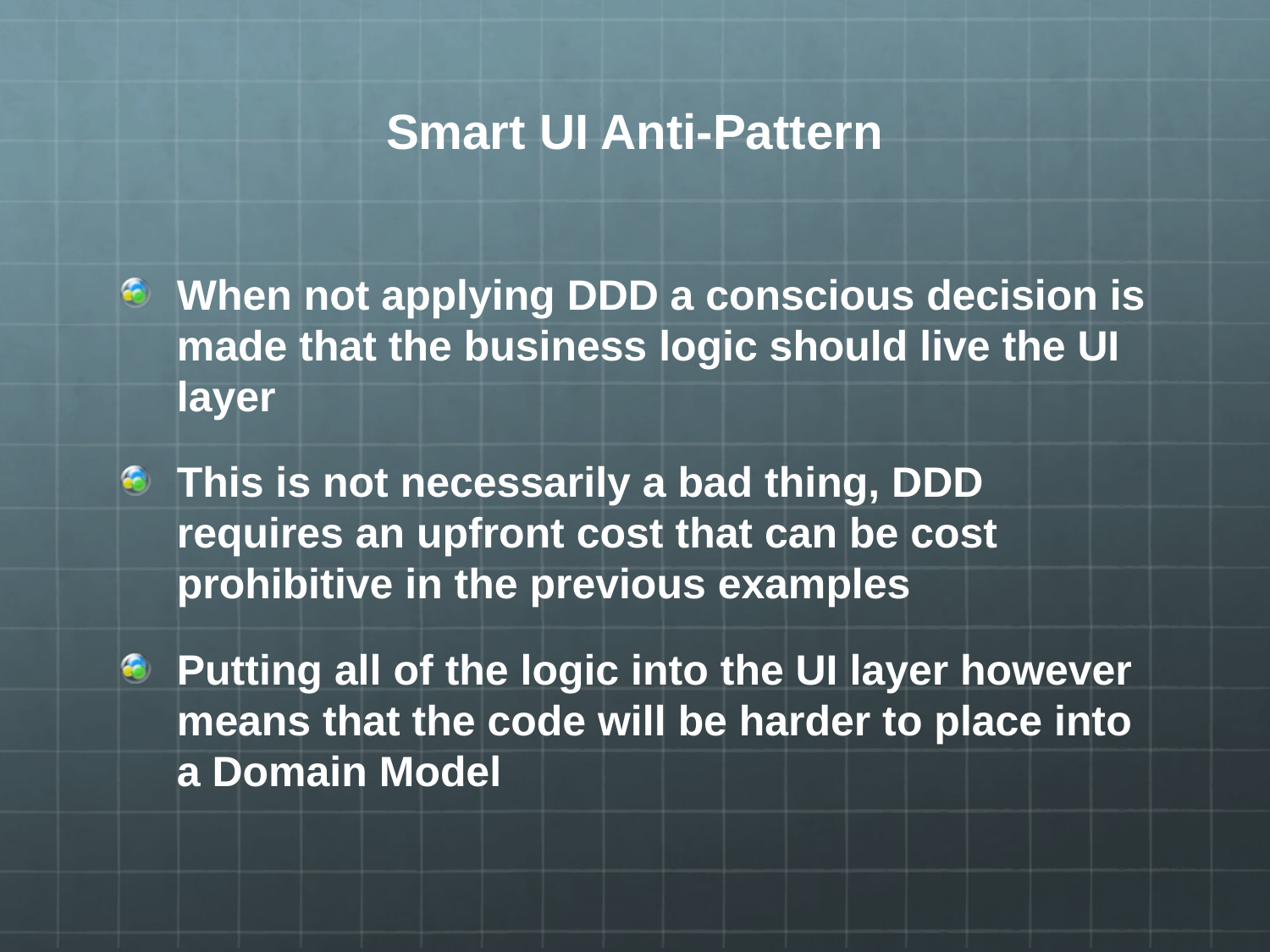

# Smart UI Anti-Pattern
When not applying DDD a conscious decision is made that the business logic should live the UI layer
This is not necessarily a bad thing, DDD requires an upfront cost that can be cost prohibitive in the previous examples
Putting all of the logic into the UI layer however means that the code will be harder to place into a Domain Model